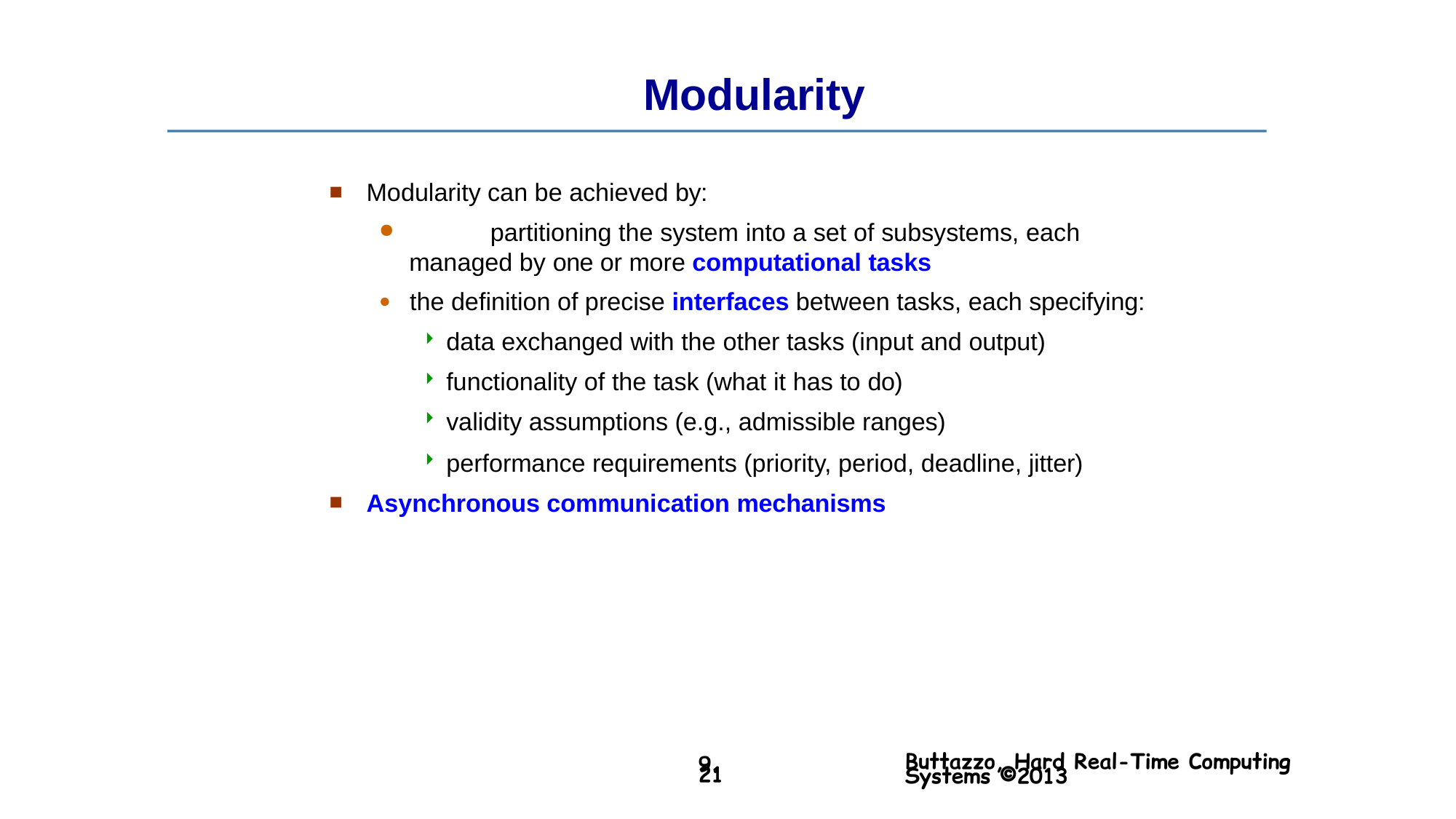

# Modularity
Modularity can be achieved by:
	partitioning the system into a set of subsystems, each managed by one or more computational tasks
the definition of precise interfaces between tasks, each specifying:
data exchanged with the other tasks (input and output)
functionality of the task (what it has to do)
validity assumptions (e.g., admissible ranges)
performance requirements (priority, period, deadline, jitter)
Asynchronous communication mechanisms
Buttazzo, Hard Real-Time Computing Systems ©2013
9.21